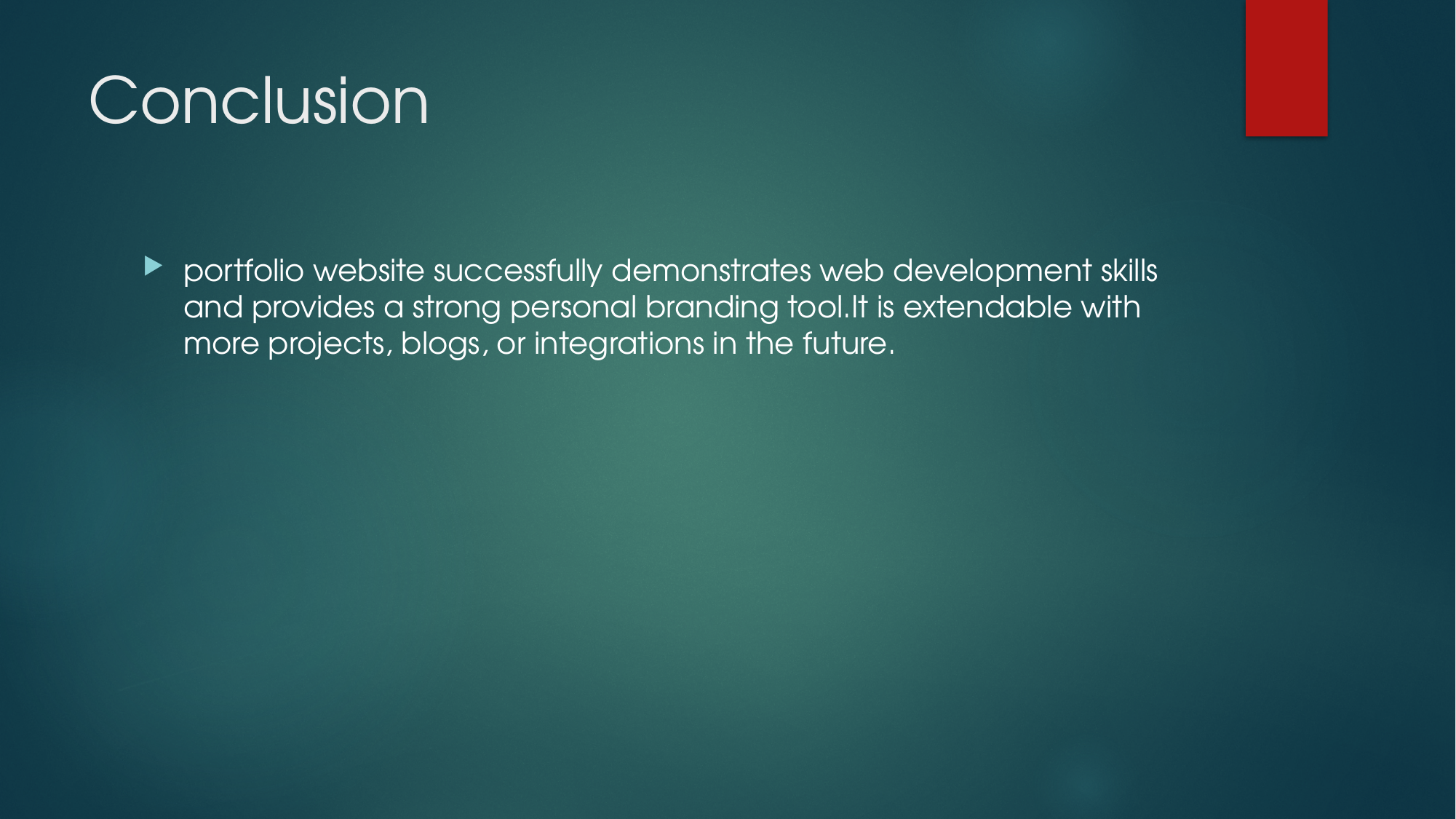

# Conclusion
portfolio website successfully demonstrates web development skills and provides a strong personal branding tool.It is extendable with more projects, blogs, or integrations in the future.